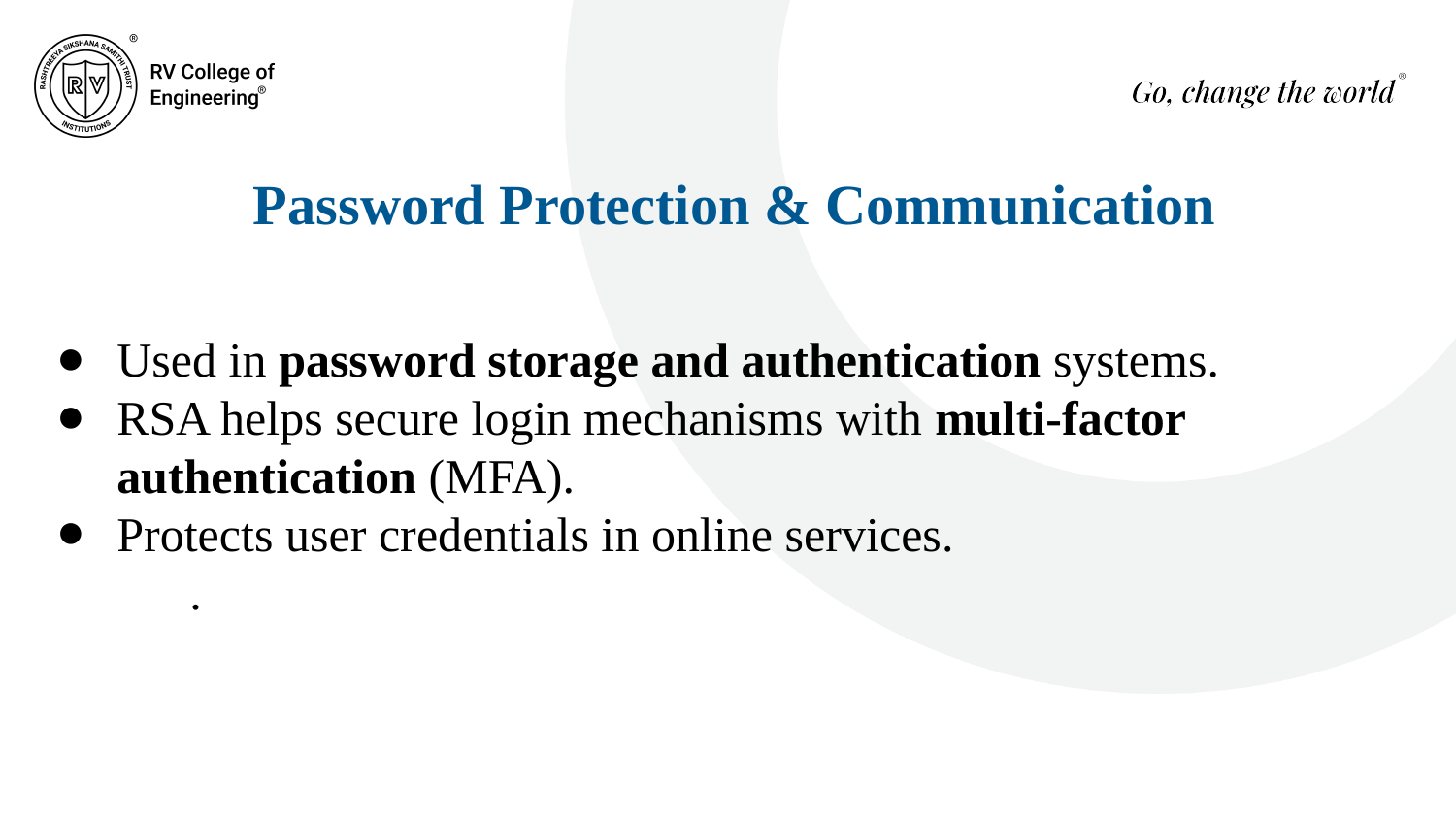

Password Protection & Communication

Used in password storage and authentication systems.
RSA helps secure login mechanisms with multi-factor authentication (MFA).
Protects user credentials in online services.
.